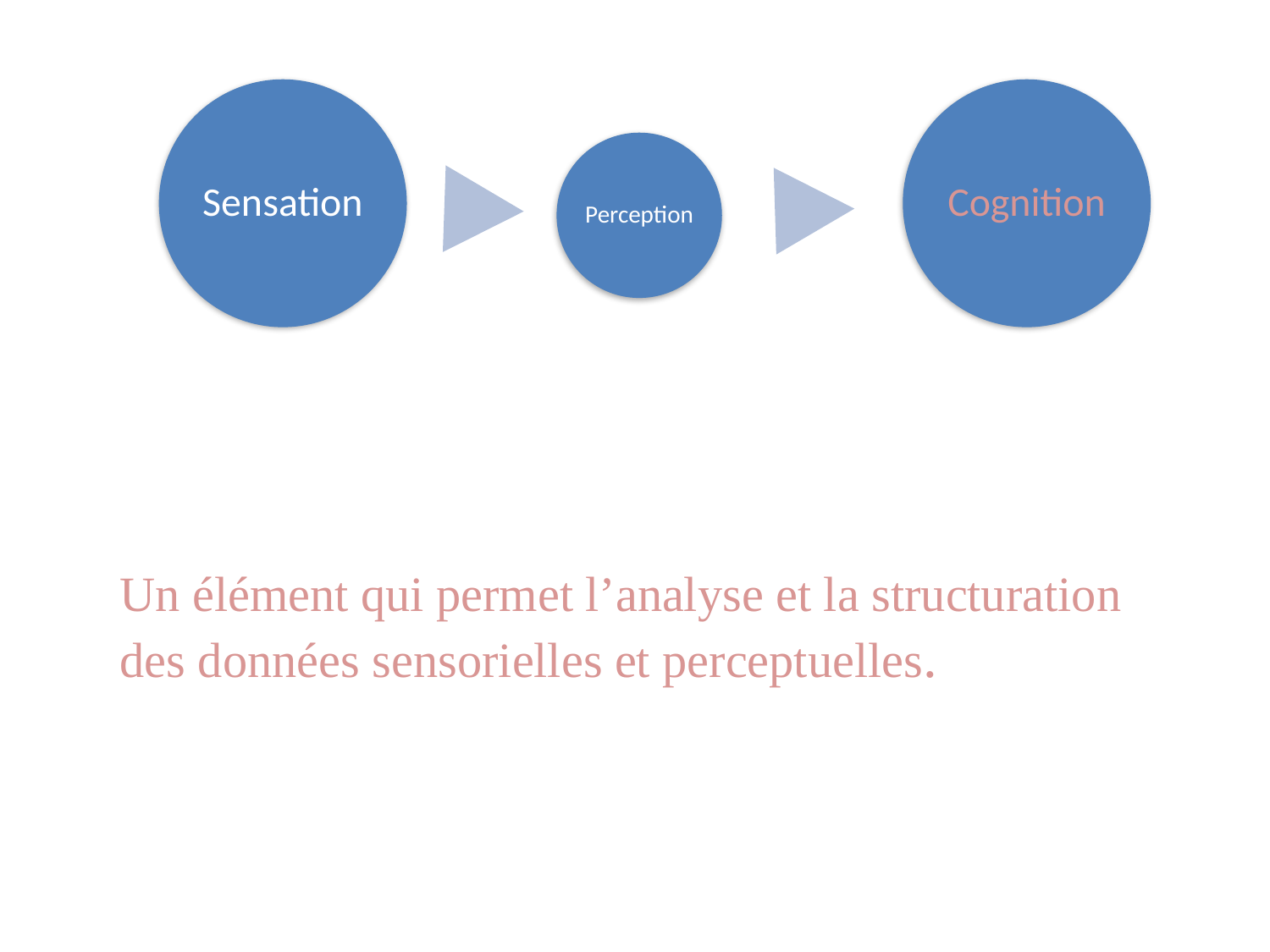

Sensation
Perception
Cognition
	Un élément qui permet l’analyse et la structuration des données sensorielles et perceptuelles.